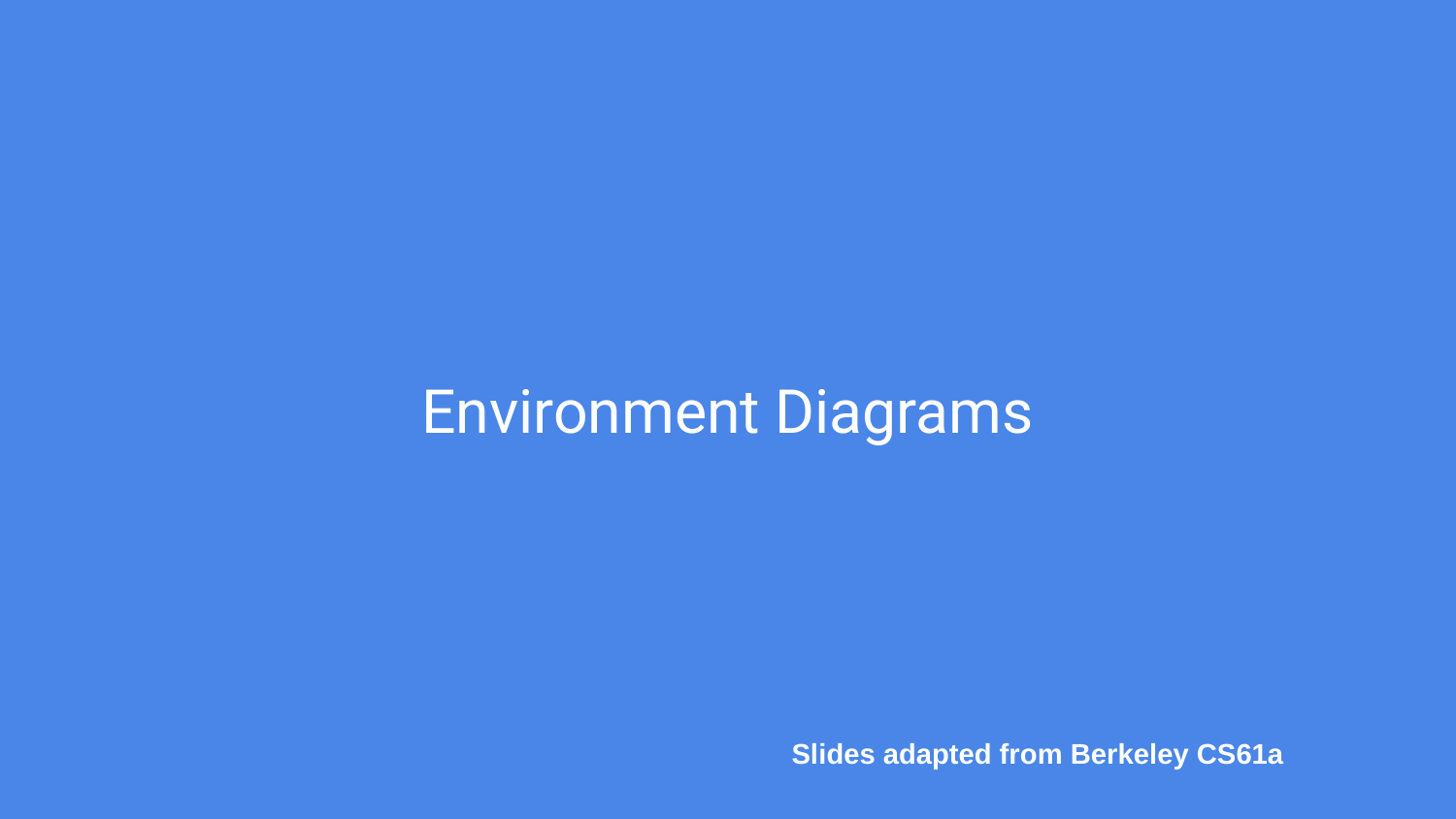

# Environment Diagrams
Slides adapted from Berkeley CS61a